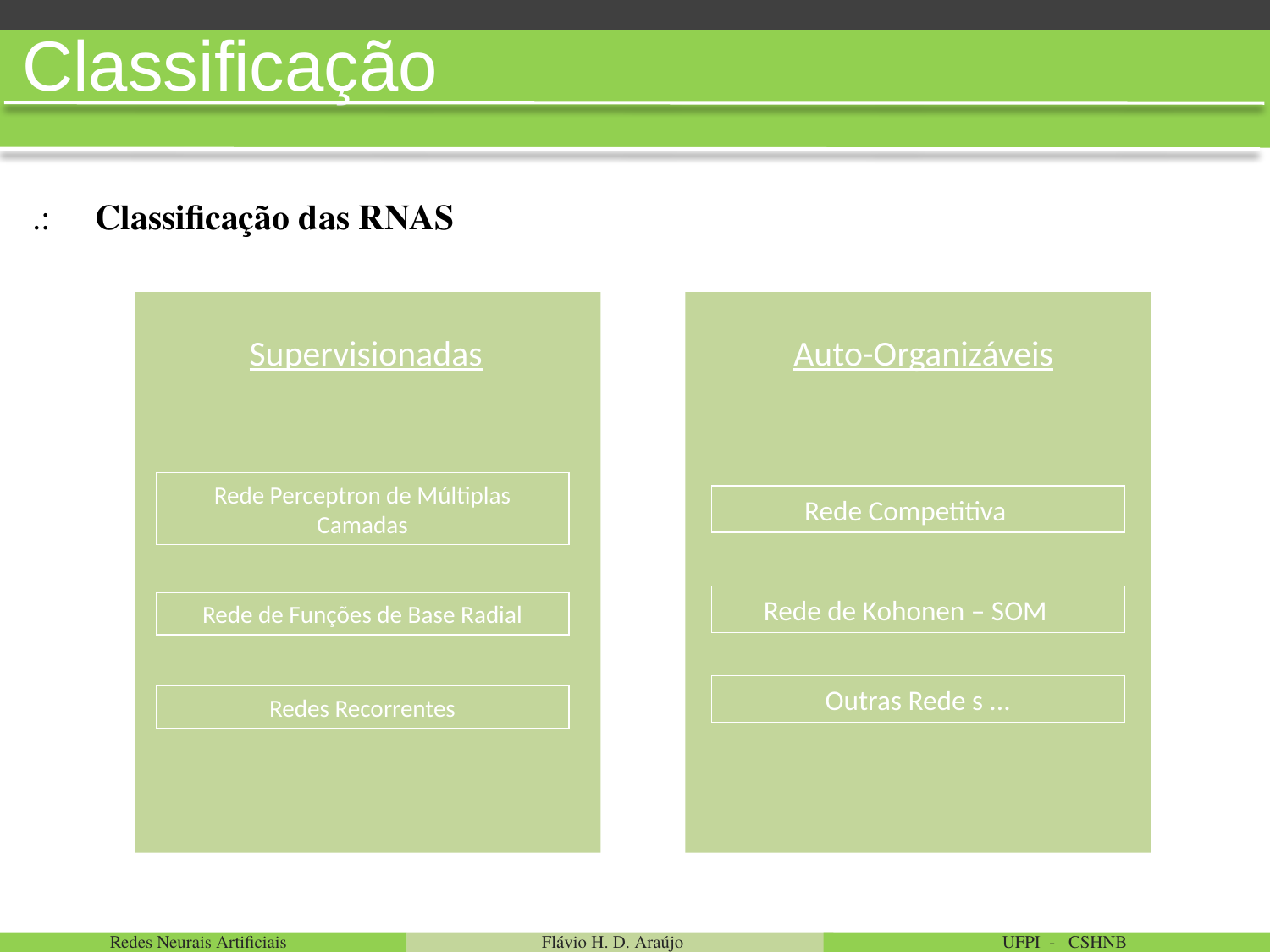

Classificação

.:     Classificação das RNAS

Supervisionadas
Auto-Organizáveis
Rede Perceptron de Múltiplas Camadas
Rede Competitiva
Rede de Kohonen – SOM
Rede de Funções de Base Radial
Outras Rede s ...
Redes Recorrentes
Redes Neurais Artificiais
Flávio H. D. Araújo
UFPI  -   CSHNB